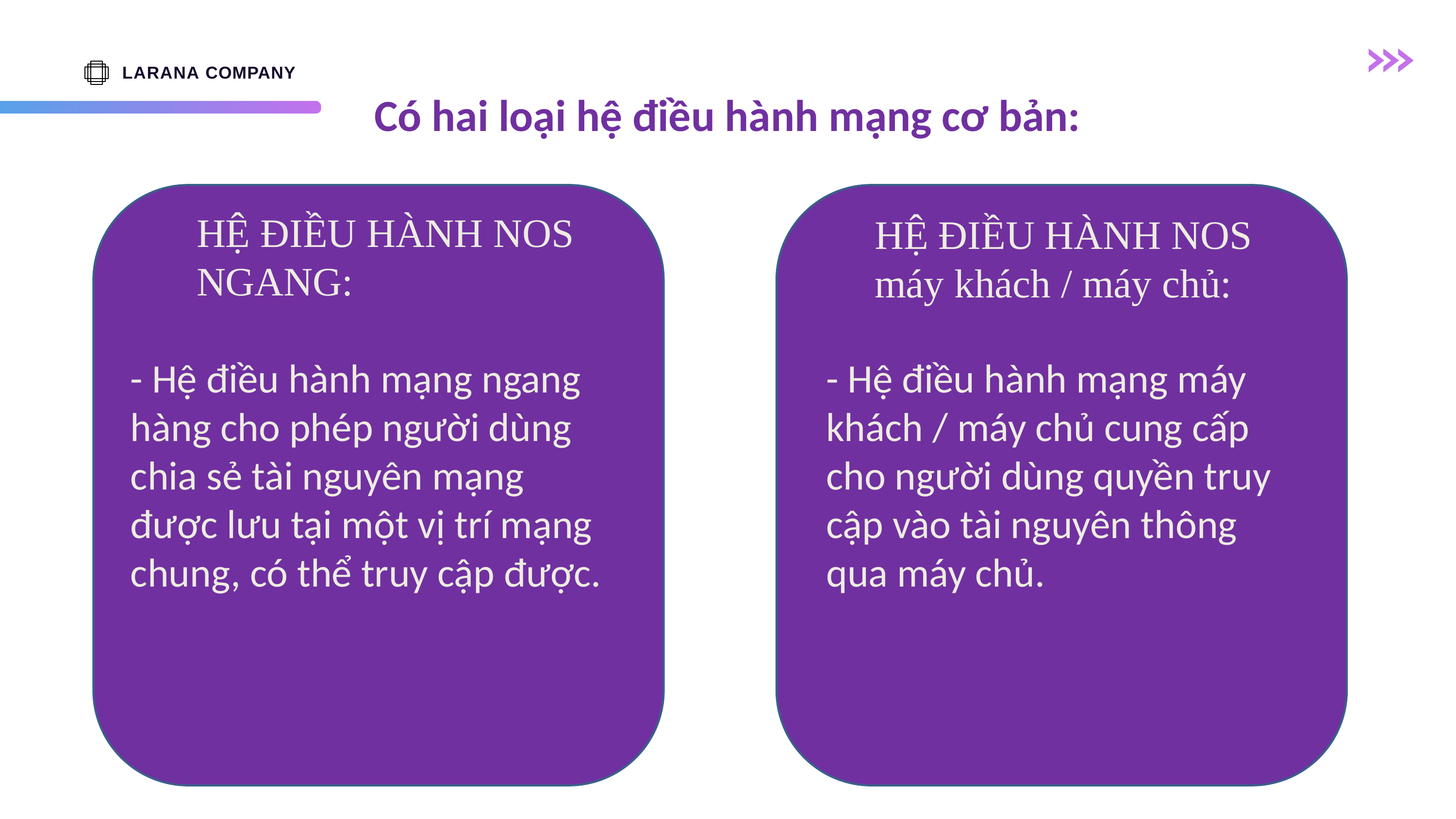

LARANA COMPANY

# Có hai loại hệ điều hành mạng cơ bản:

HỆ ĐIỀU HÀNH NOS NGANG:
HỆ ĐIỀU HÀNH NOS máy khách / máy chủ:
- Hệ điều hành mạng ngang hàng cho phép người dùng chia sẻ tài nguyên mạng được lưu tại một vị trí mạng chung, có thể truy cập được.
- Hệ điều hành mạng máy khách / máy chủ cung cấp cho người dùng quyền truy cập vào tài nguyên thông qua máy chủ.